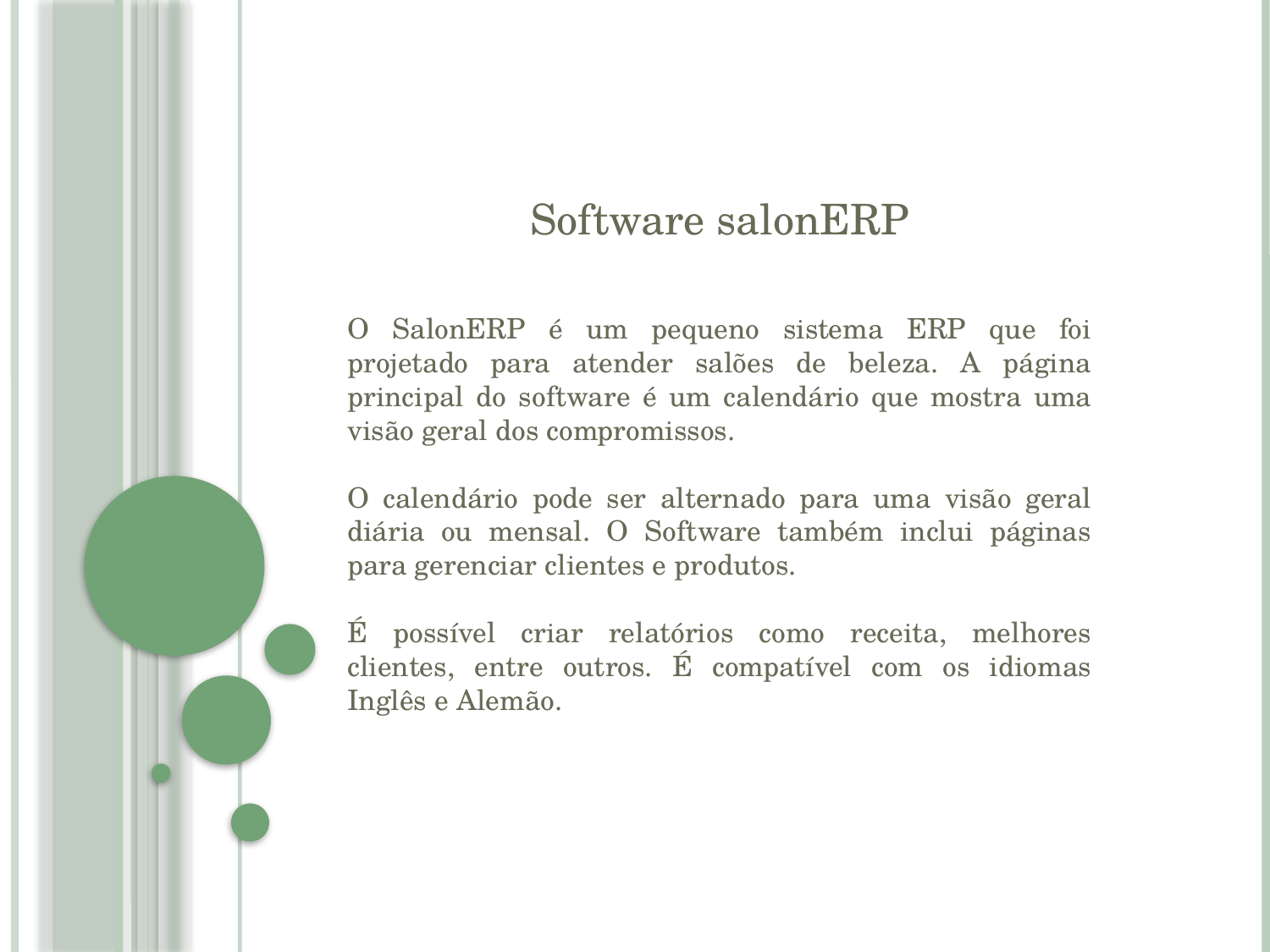

Software salonERP

O SalonERP é um pequeno sistema ERP que foi projetado para atender salões de beleza. A página principal do software é um calendário que mostra uma visão geral dos compromissos.

O calendário pode ser alternado para uma visão geral diária ou mensal. O Software também inclui páginas para gerenciar clientes e produtos.

É possível criar relatórios como receita, melhores clientes, entre outros. É compatível com os idiomas Inglês e Alemão.